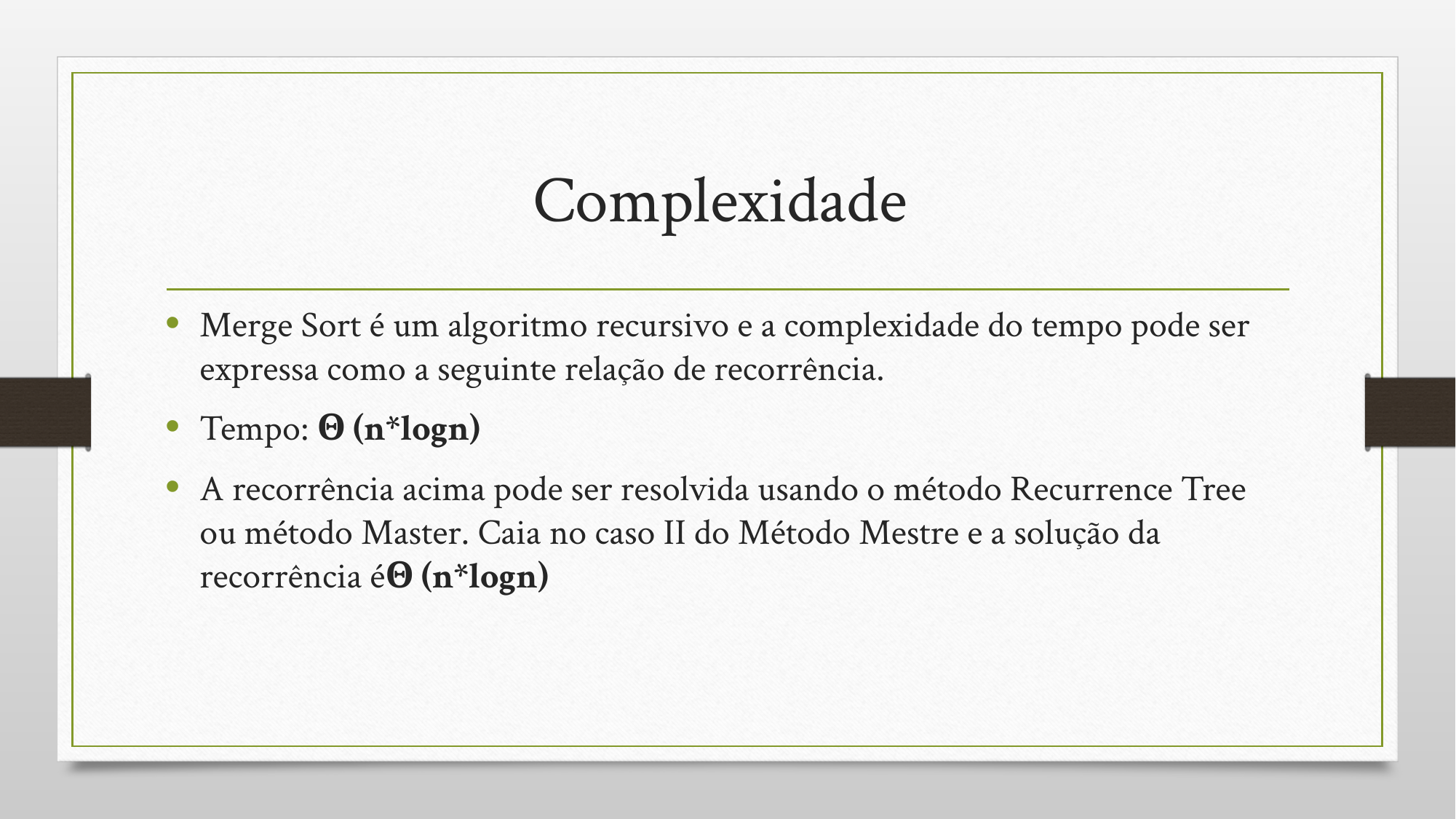

# Complexidade
Merge Sort é um algoritmo recursivo e a complexidade do tempo pode ser expressa como a seguinte relação de recorrência.
Tempo: Θ (n*logn)
A recorrência acima pode ser resolvida usando o método Recurrence Tree ou método Master. Caia no caso II do Método Mestre e a solução da recorrência éΘ (n*logn)